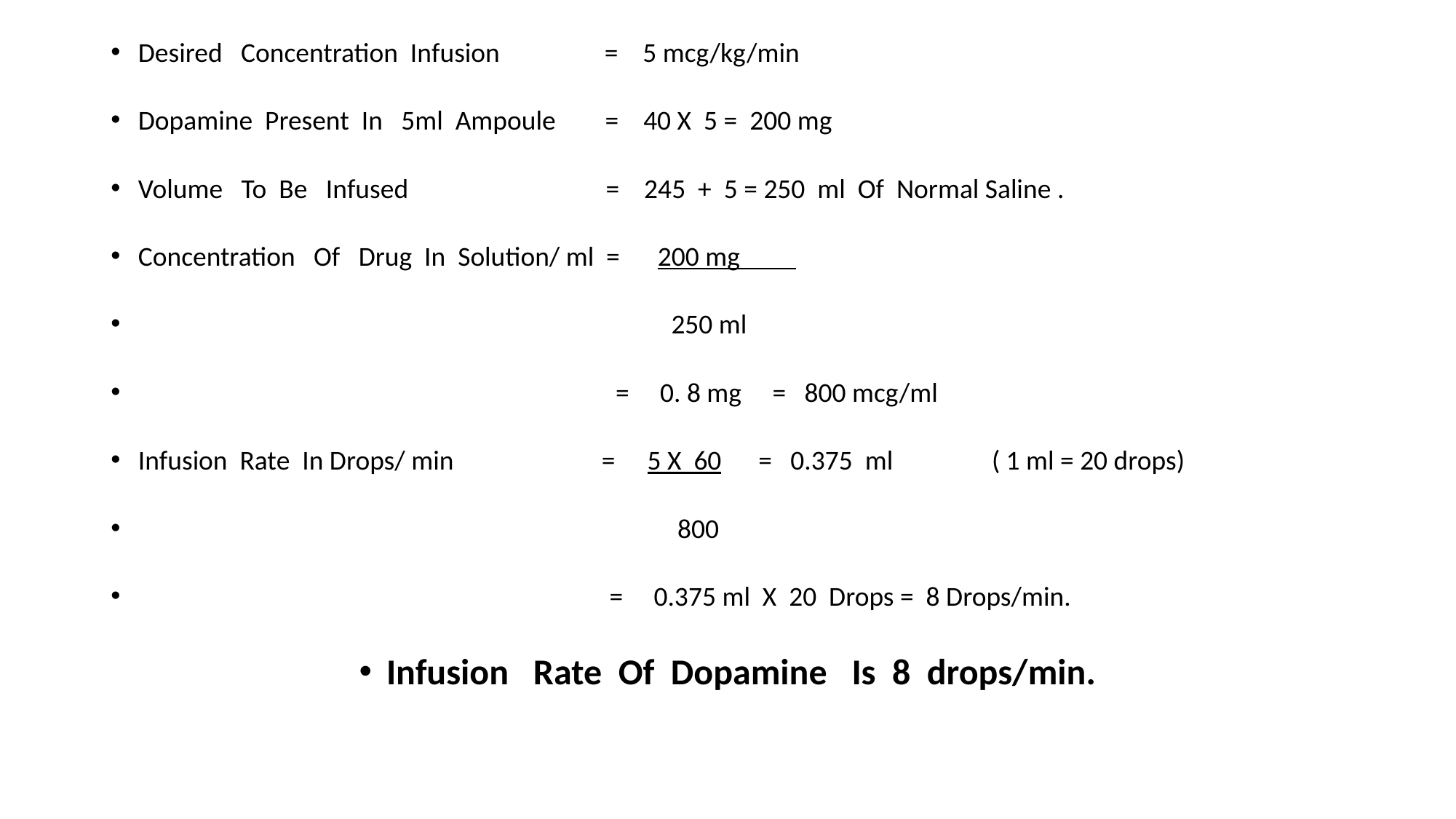

Desired   Concentration  Infusion                 =    5 mcg/kg/min
Dopamine  Present  In   5ml  Ampoule        =    40 X  5 =  200 mg
Volume   To  Be   Infused                                =    245  +  5 = 250  ml  Of  Normal Saline .
Concentration   Of   Drug  In  Solution/ ml  =      200 mg
	                                         250 ml
	                                =     0. 8 mg     =   800 mcg/ml
Infusion  Rate  In Drops/ min                        =     5 X  60      =   0.375  ml                ( 1 ml = 20 drops)
	                                          800
	                               =     0.375 ml  X  20  Drops =  8 Drops/min.
Infusion   Rate  Of  Dopamine   Is  8  drops/min.